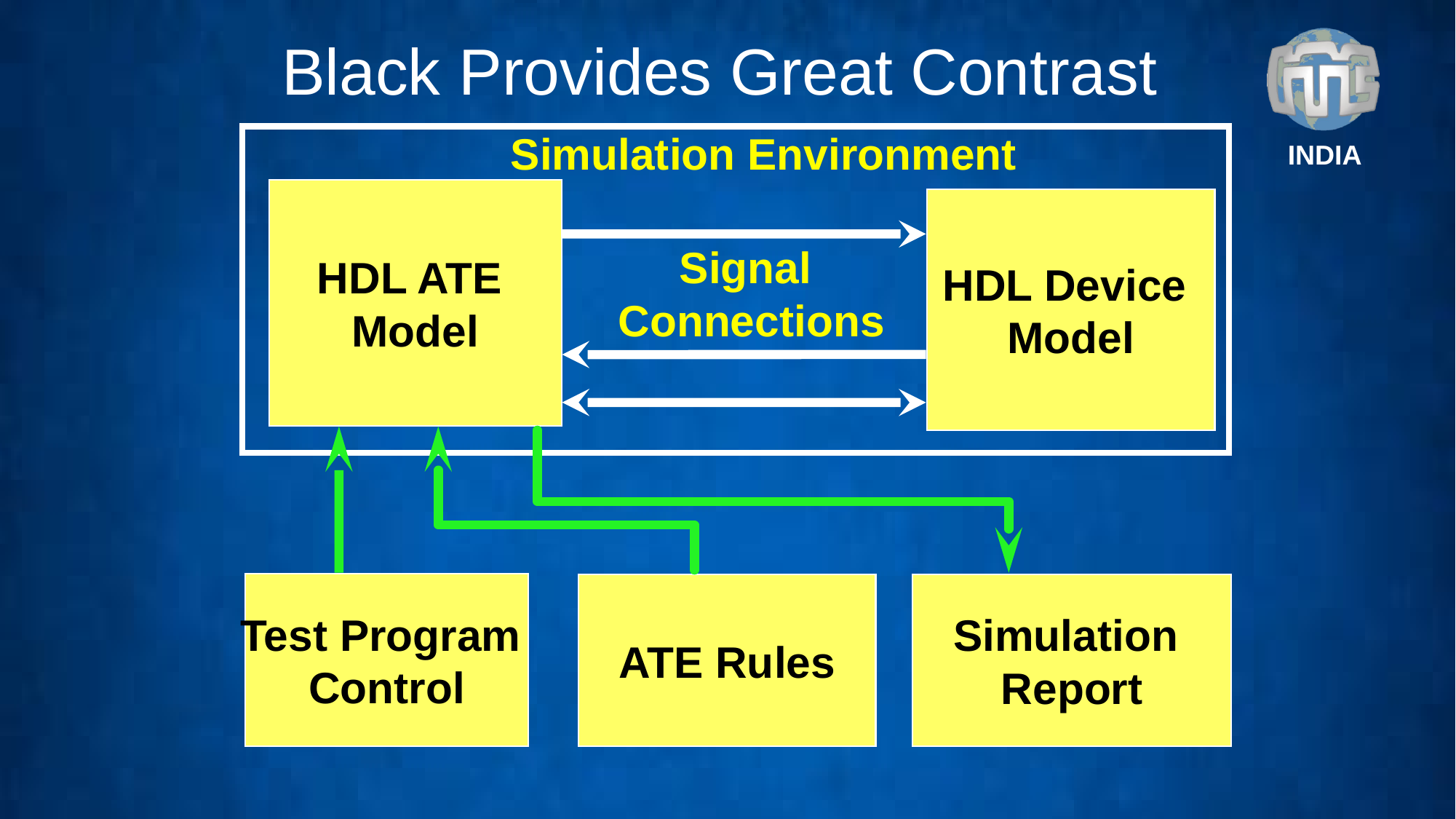

Black Provides Great Contrast
Simulation Environment

HDL ATE
Model
HDL Device
Model

Signal
Connections

Test Program
Control
ATE Rules
Simulation
Report